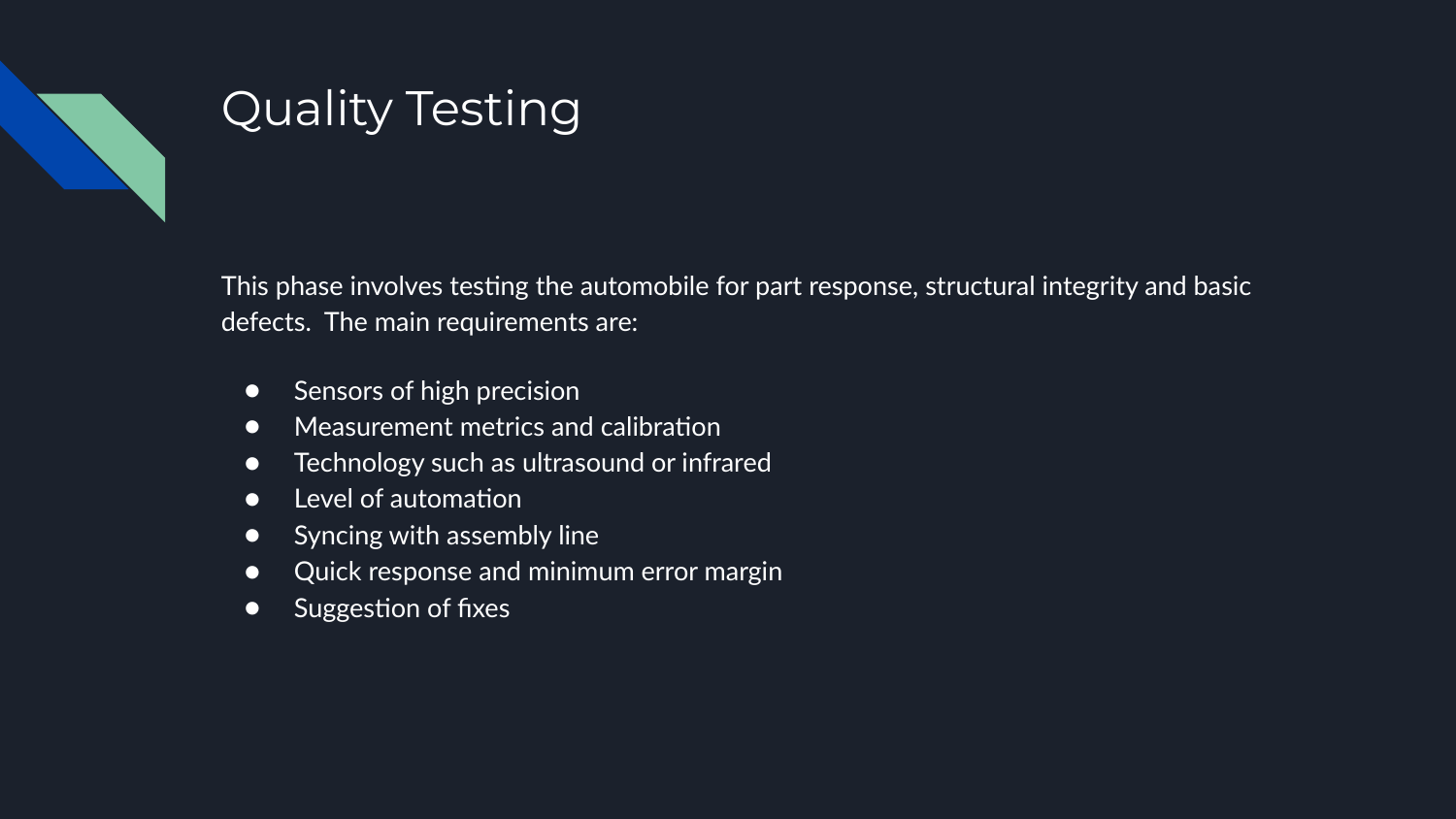

# Quality Testing
This phase involves testing the automobile for part response, structural integrity and basic defects.  The main requirements are:
Sensors of high precision
Measurement metrics and calibration
Technology such as ultrasound or infrared
Level of automation
Syncing with assembly line
Quick response and minimum error margin
Suggestion of fixes